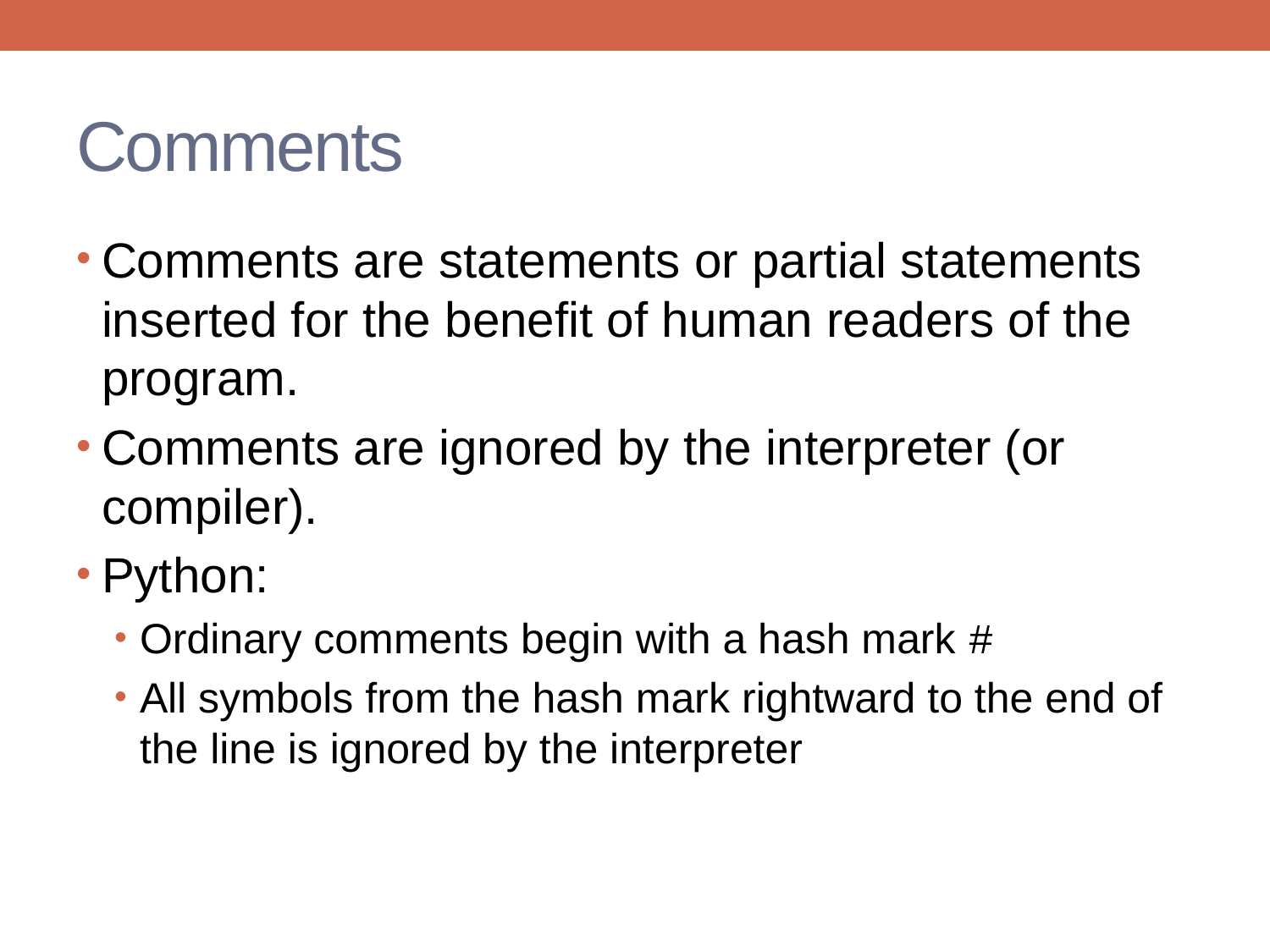

# Comments
Comments are statements or partial statements inserted for the benefit of human readers of the program.
Comments are ignored by the interpreter (or compiler).
Python:
Ordinary comments begin with a hash mark #
All symbols from the hash mark rightward to the end of the line is ignored by the interpreter